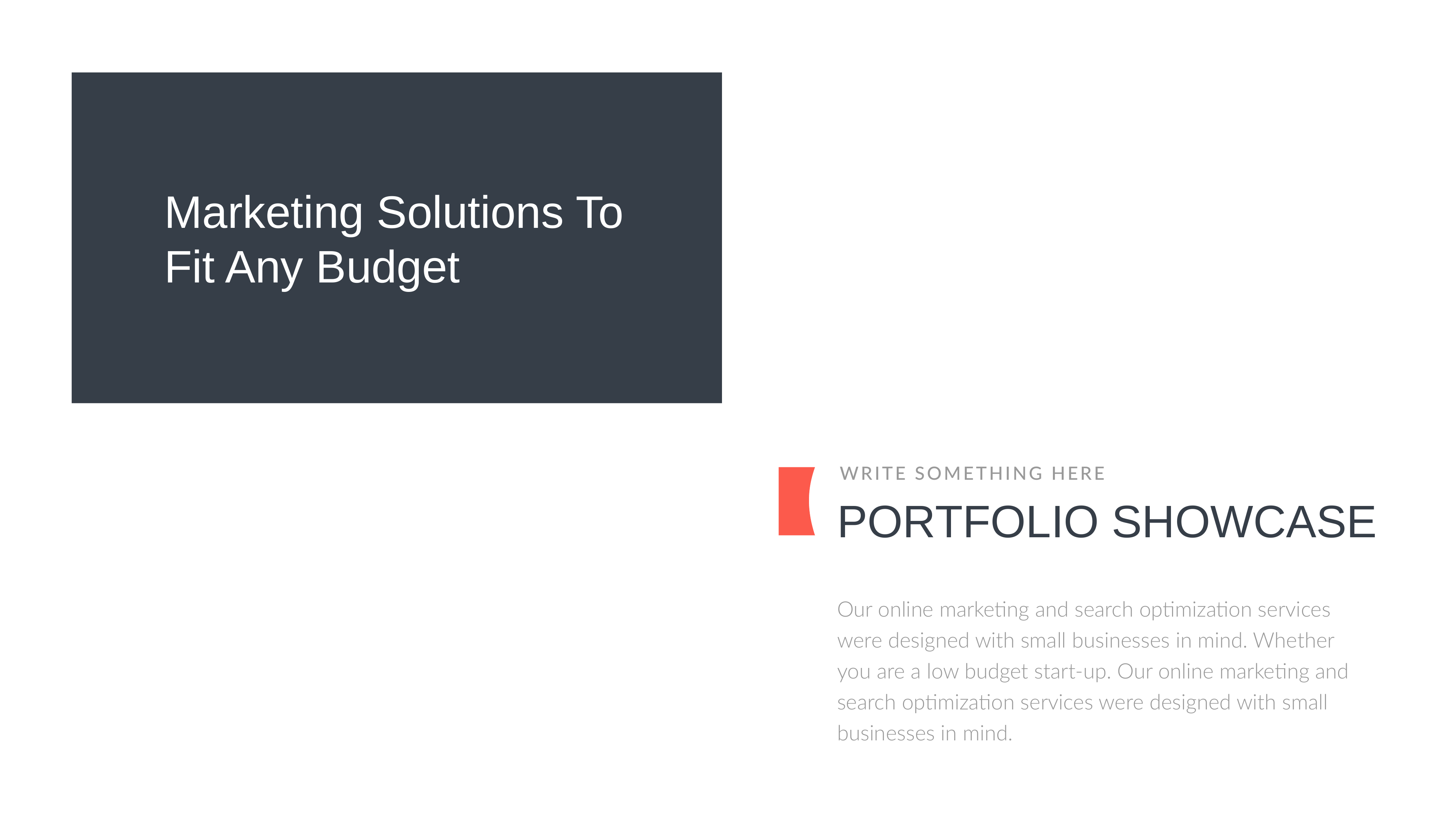

Marketing Solutions To Fit Any Budget

WRITE SOMETHING HERE
PORTFOLIO SHOWCASE
Our online marketing and search optimization services were designed with small businesses in mind. Whether you are a low budget start-up. Our online marketing and search optimization services were designed with small businesses in mind.